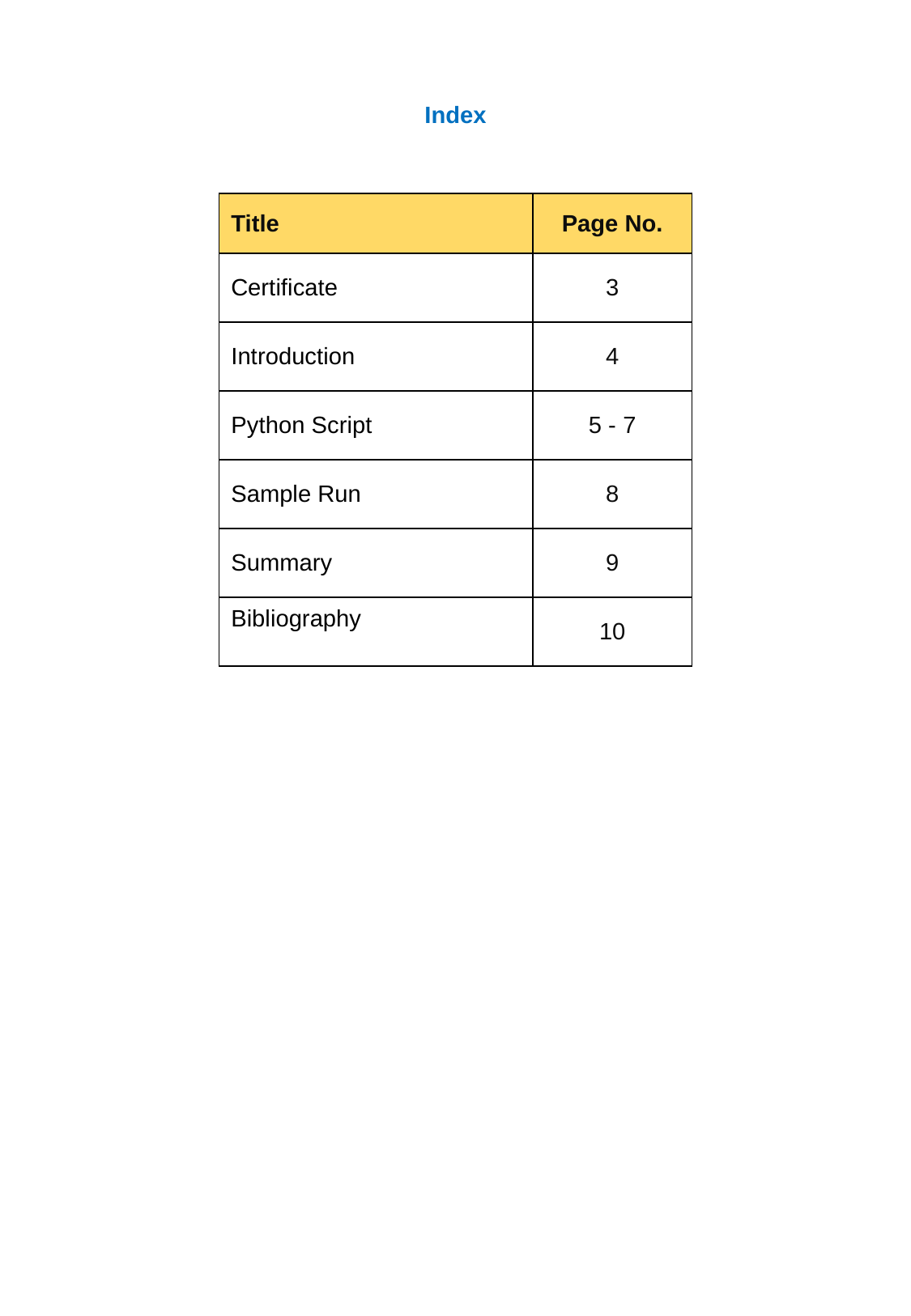

Index
| Title | Page No. |
| --- | --- |
| Certificate | 3 |
| Introduction | 4 |
| Python Script | 5 - 7 |
| Sample Run | 8 |
| Summary | 9 |
| Bibliography | 10 |

P. 2